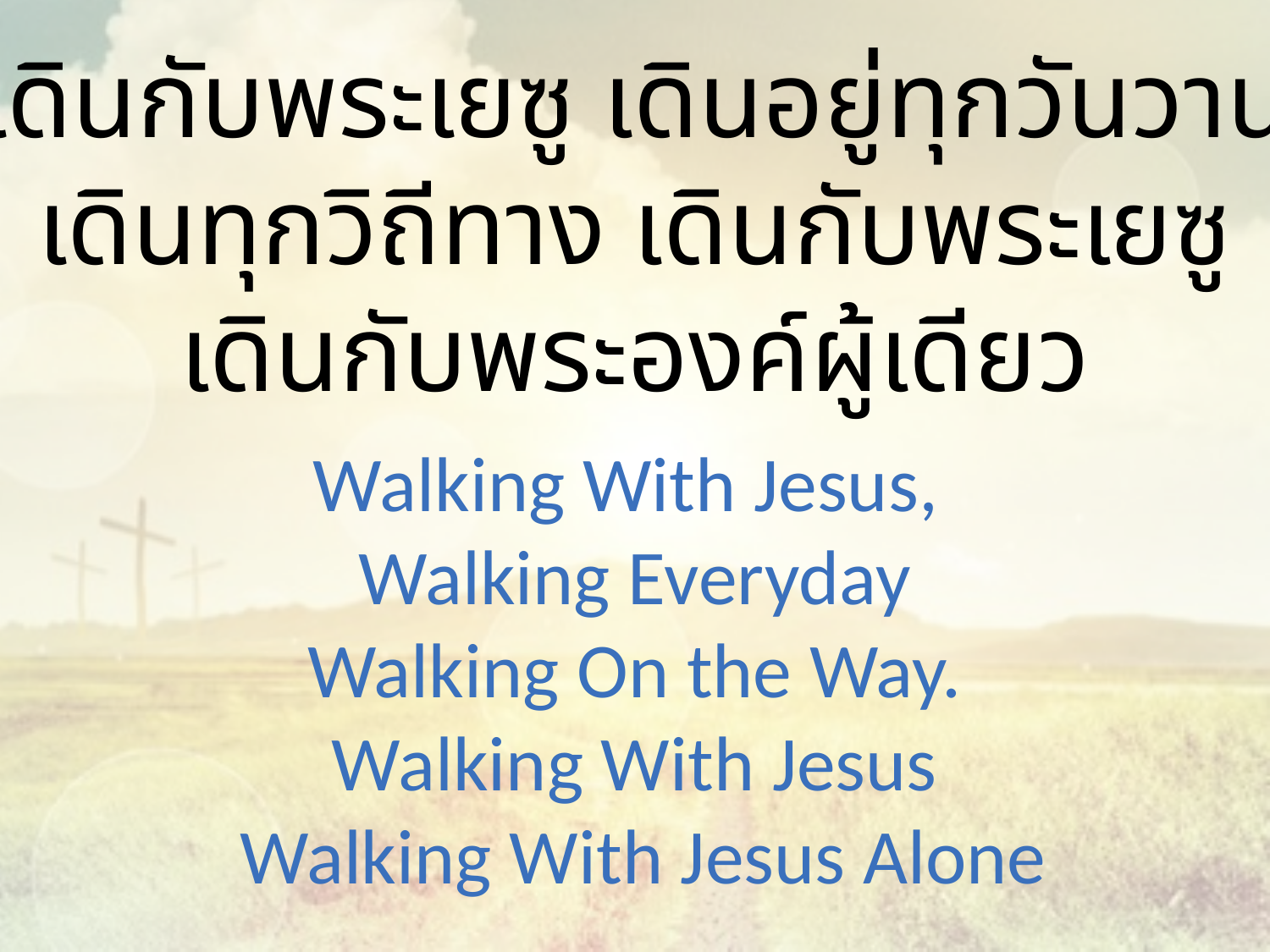

เดินกับพระเยซู เดินอยู่ทุกวันวาน
เดินทุกวิถีทาง เดินกับพระเยซู
เดินกับพระองค์ผู้เดียว
Walking With Jesus,
Walking Everyday
 Walking On the Way.
Walking With Jesus
 Walking With Jesus Alone